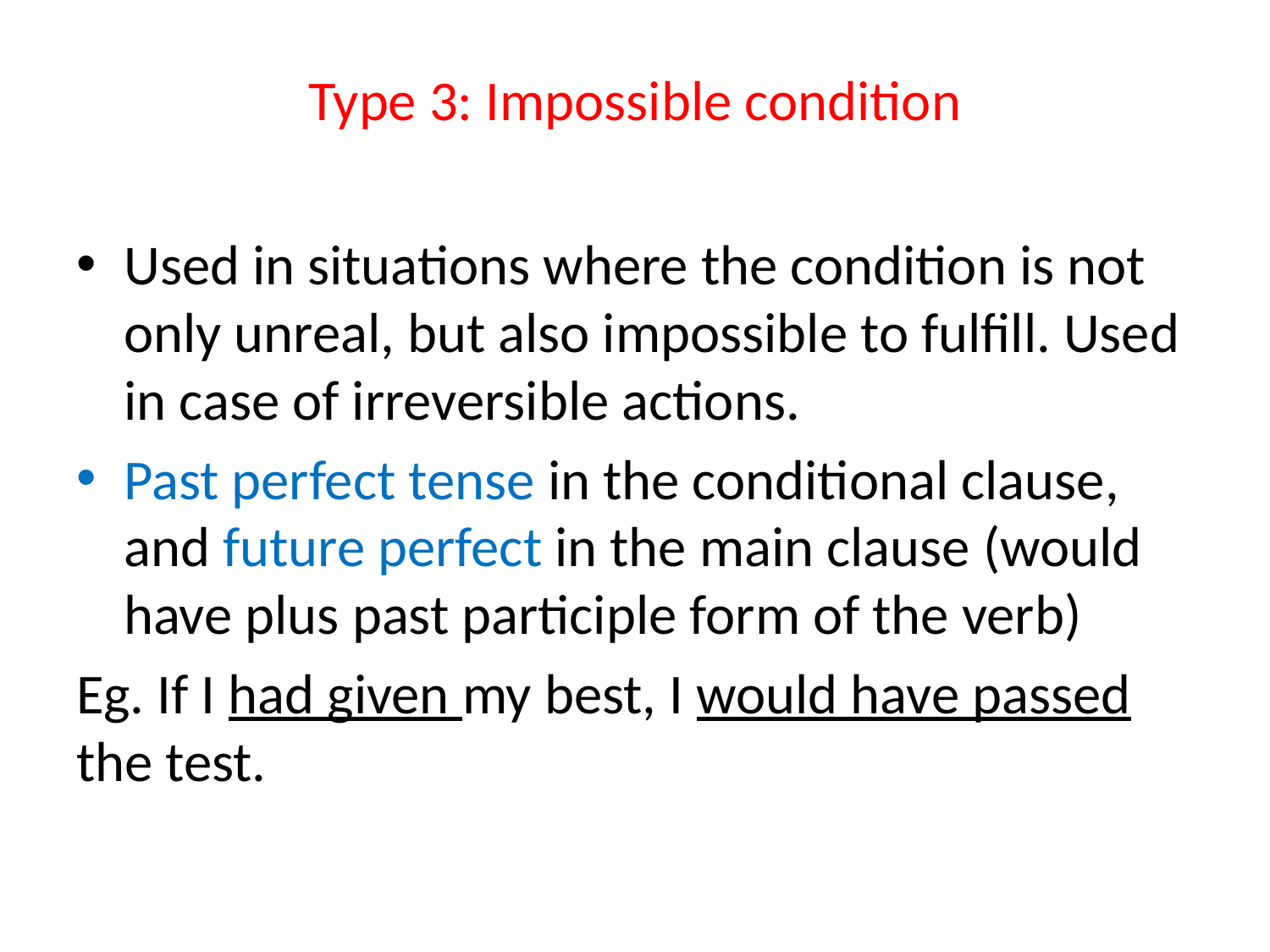

# Type 3: Impossible condition
Used in situations where the condition is not only unreal, but also impossible to fulfill. Used in case of irreversible actions.
Past perfect tense in the conditional clause, and future perfect in the main clause (would have plus past participle form of the verb)
Eg. If I had given my best, I would have passed the test.